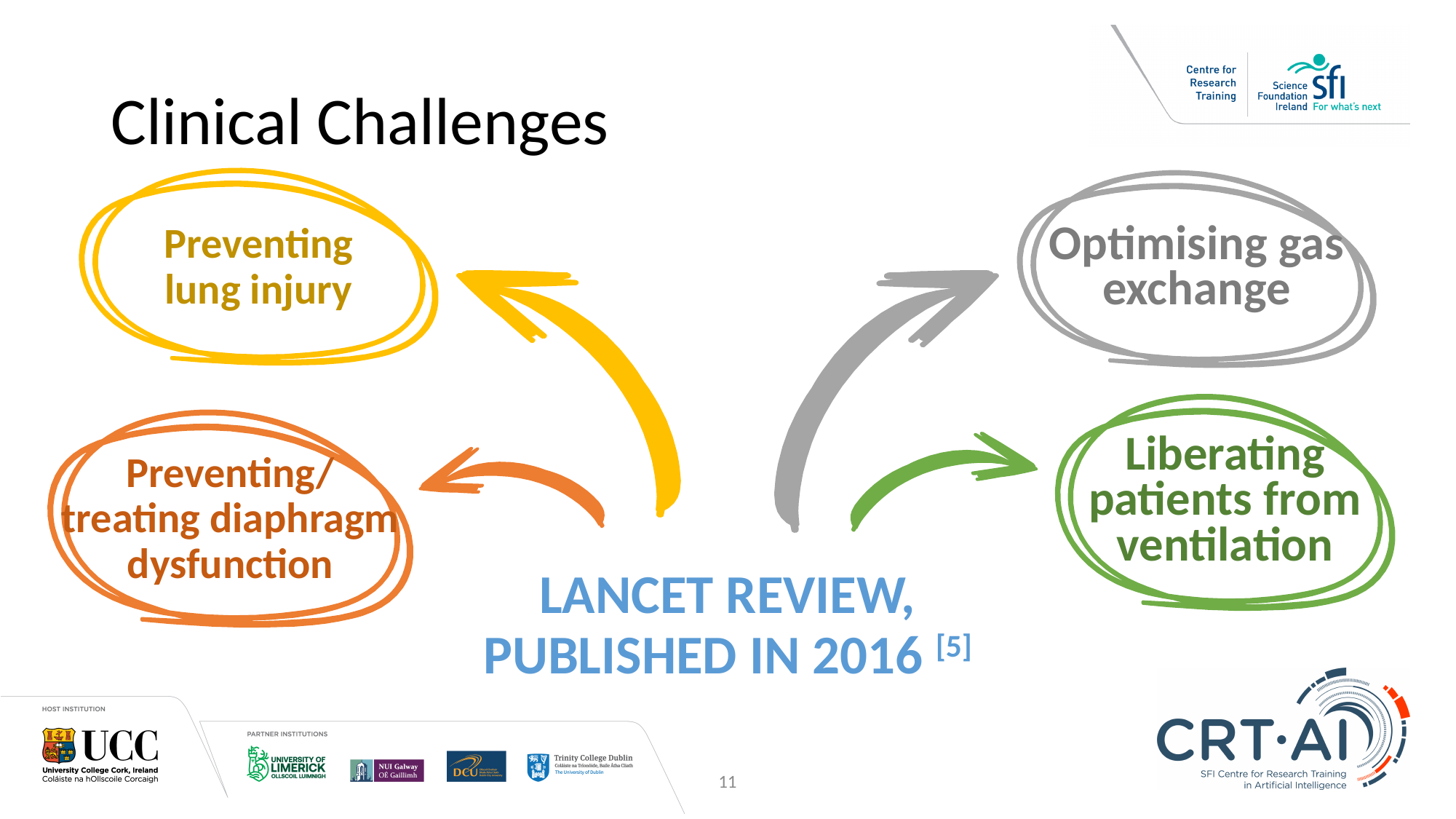

# Clinical Challenges
Preventing
lung injury
Optimising gas exchange

Liberating patients from ventilation
Preventing/
treating diaphragm dysfunction
Lancet Review,
Published in 2016 [5]
11